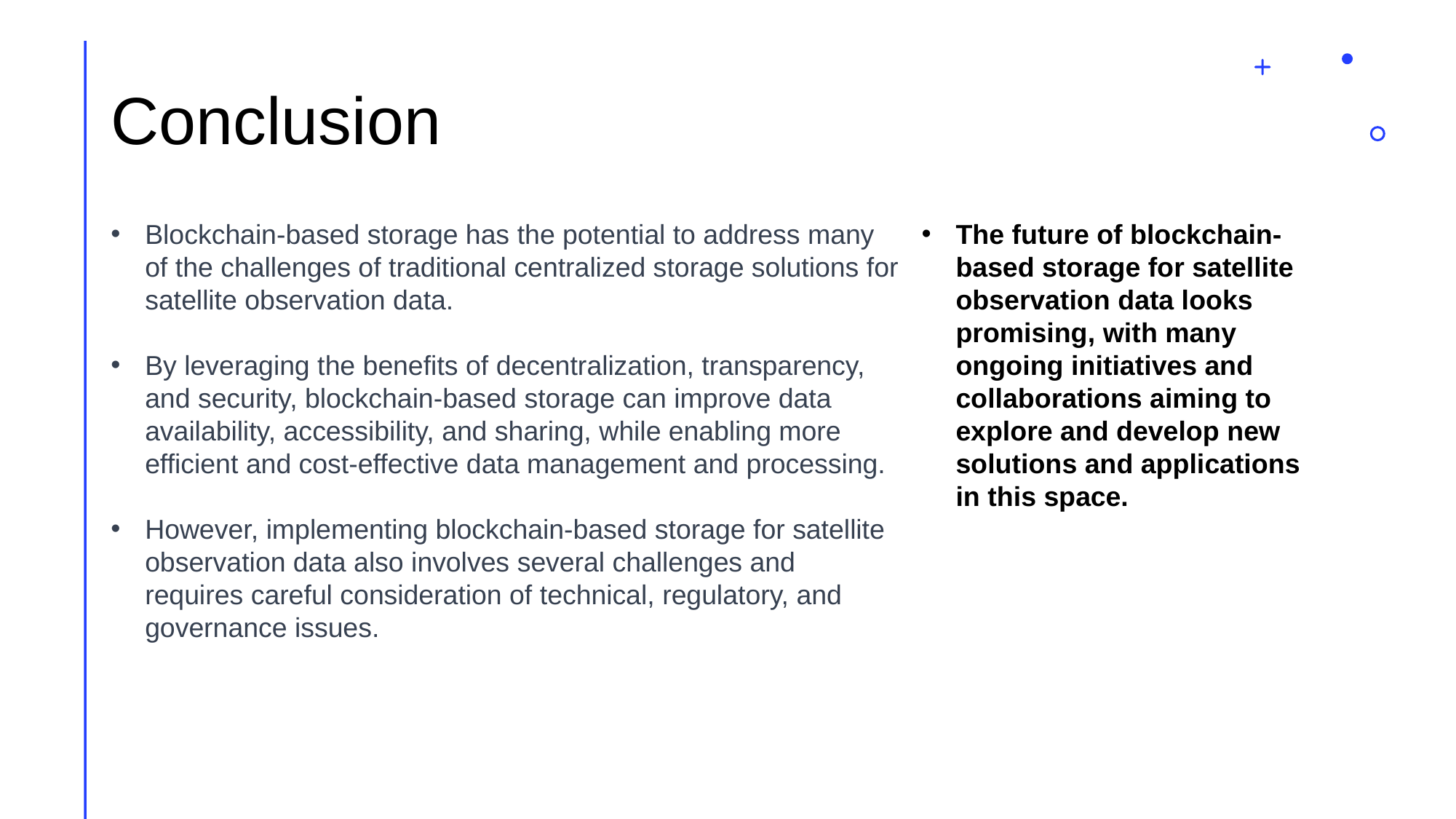

# Conclusion
The future of blockchain-based storage for satellite observation data looks promising, with many ongoing initiatives and collaborations aiming to explore and develop new solutions and applications in this space.

Blockchain-based storage has the potential to address many of the challenges of traditional centralized storage solutions for satellite observation data.

By leveraging the benefits of decentralization, transparency, and security, blockchain-based storage can improve data availability, accessibility, and sharing, while enabling more efficient and cost-effective data management and processing.

However, implementing blockchain-based storage for satellite observation data also involves several challenges and requires careful consideration of technical, regulatory, and governance issues.